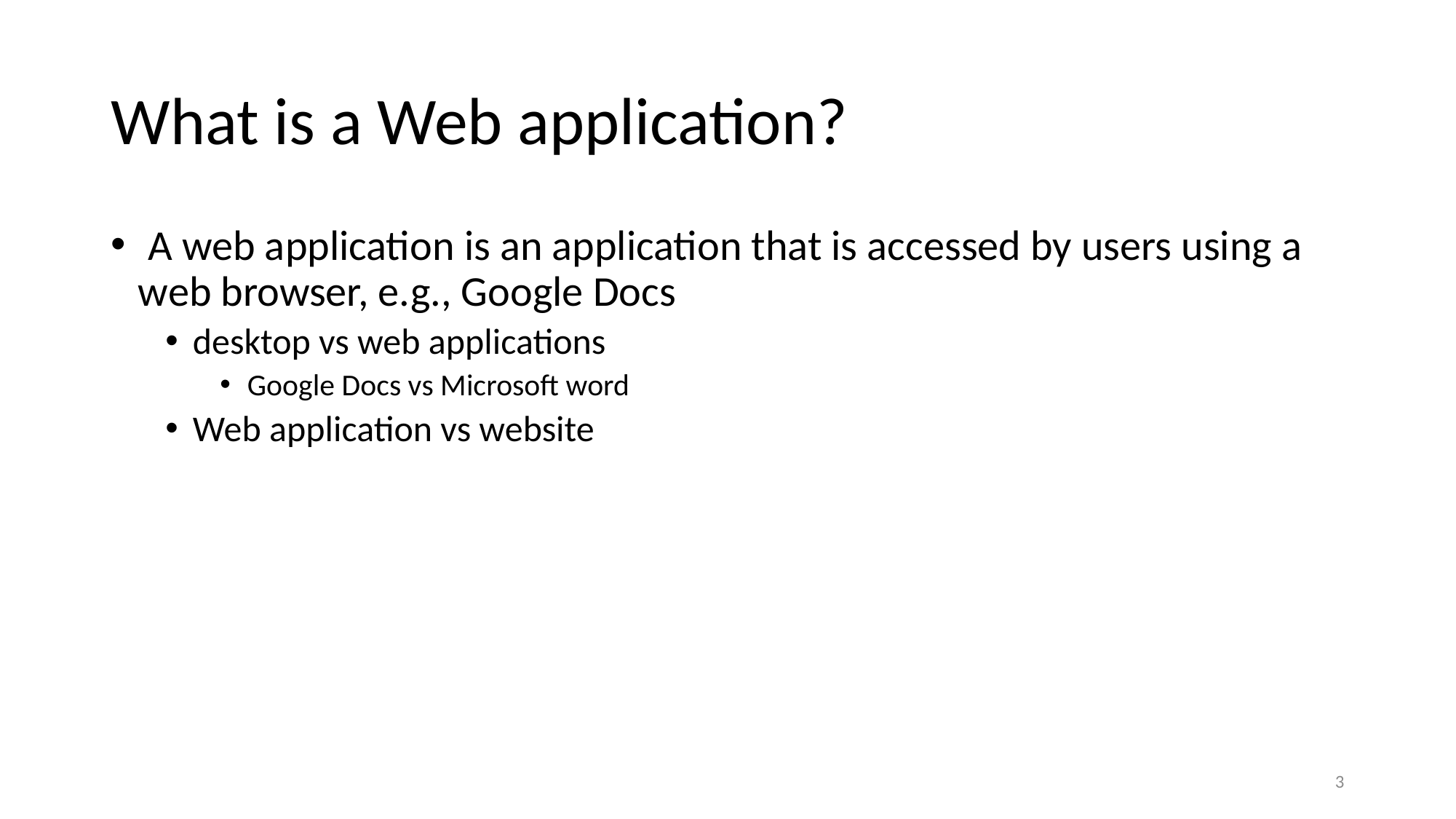

# What is a Web application?
 A web application is an application that is accessed by users using a web browser, e.g., Google Docs
desktop vs web applications
Google Docs vs Microsoft word
Web application vs website

3